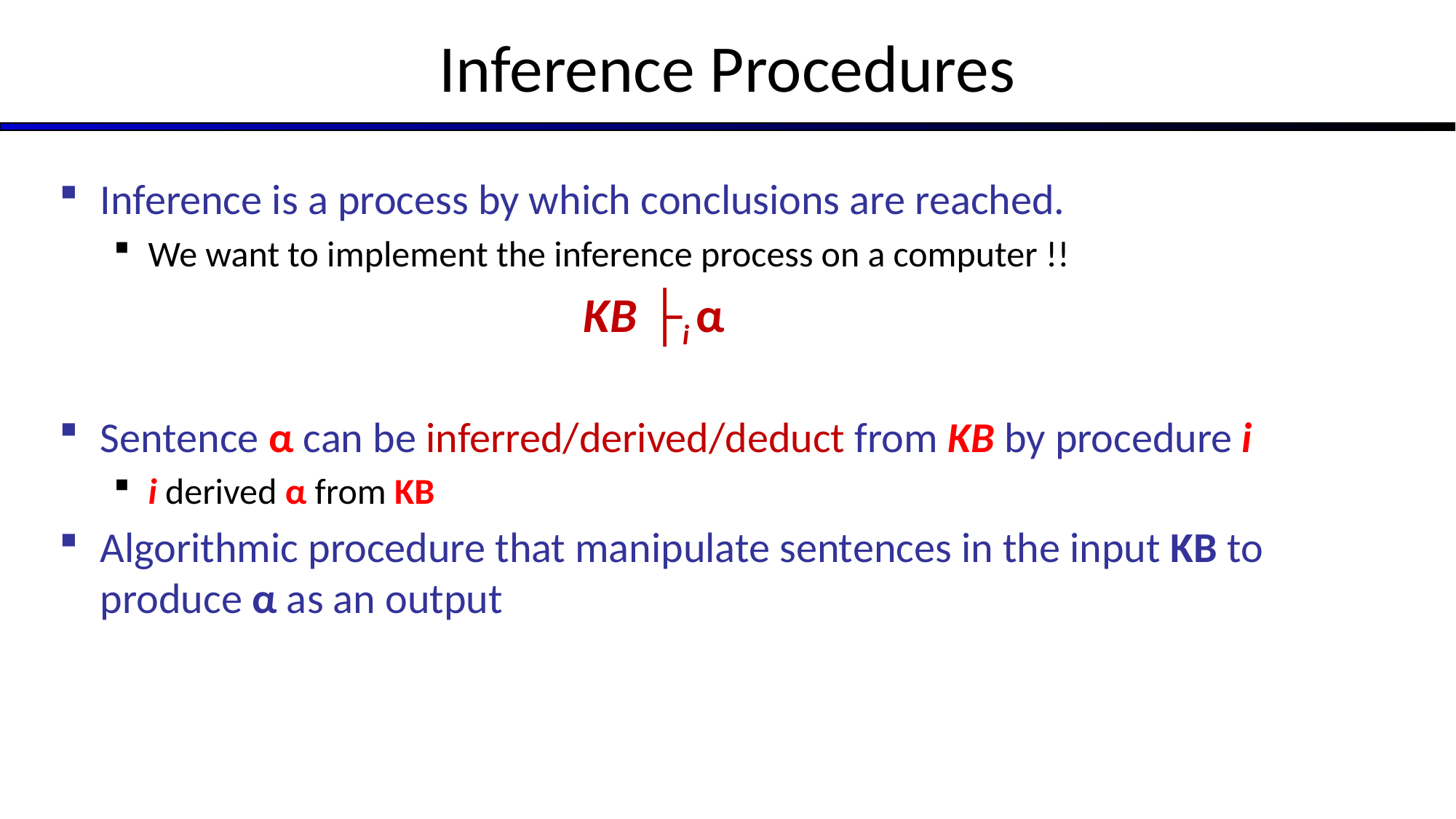

# Inference Procedures
Inference is a process by which conclusions are reached.
We want to implement the inference process on a computer !!
                                                KB ├i α

Sentence α can be inferred/derived/deduct from KB by procedure i
i derived α from KB
Algorithmic procedure that manipulate sentences in the input KB to produce α as an output